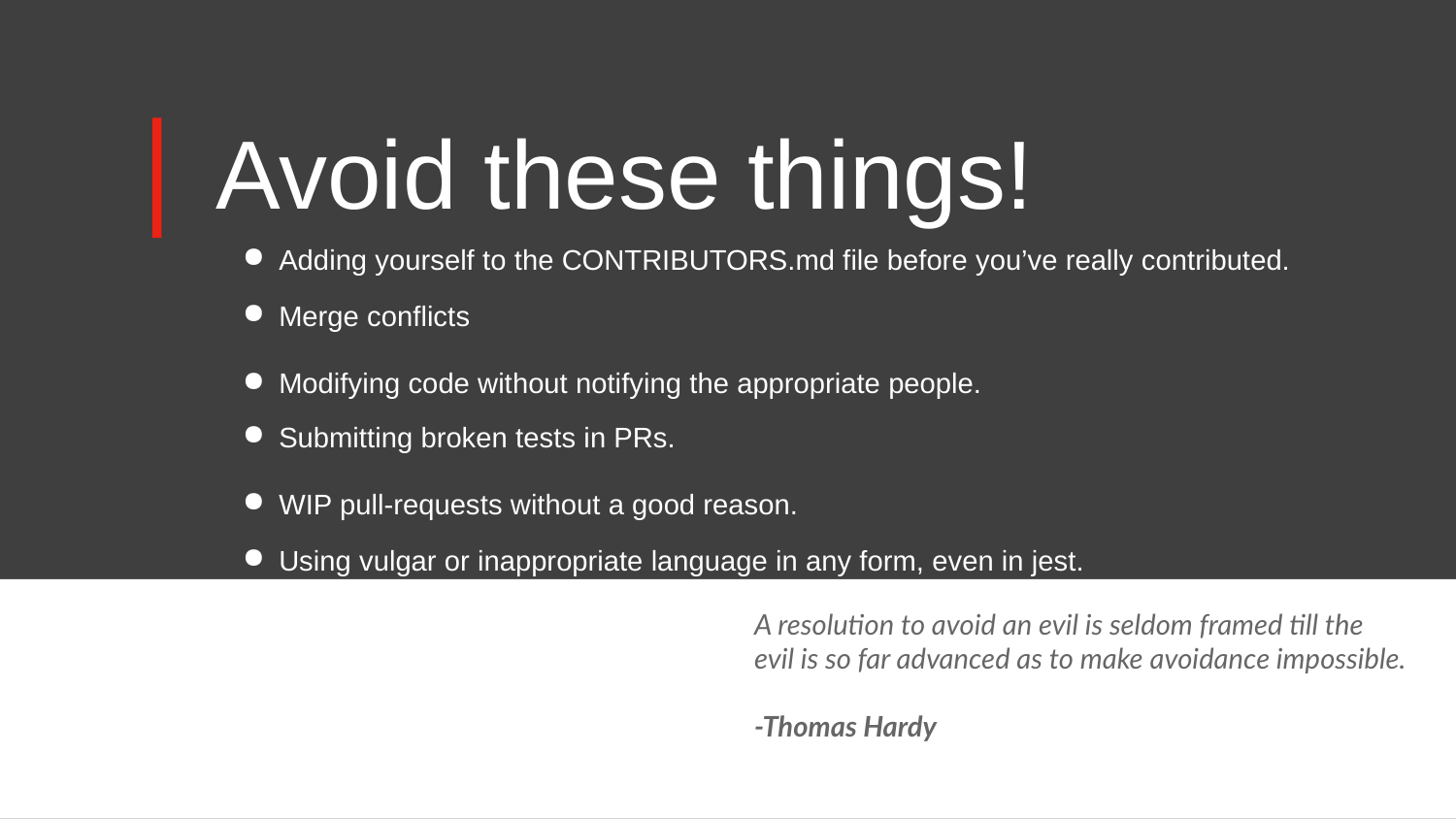

# Avoid these things!
Adding yourself to the CONTRIBUTORS.md file before you’ve really contributed.

Merge conflicts
Modifying code without notifying the appropriate people.
Submitting broken tests in PRs.
WIP pull-requests without a good reason.
Using vulgar or inappropriate language in any form, even in jest.

A resolution to avoid an evil is seldom framed till the evil is so far advanced as to make avoidance impossible.

-Thomas Hardy